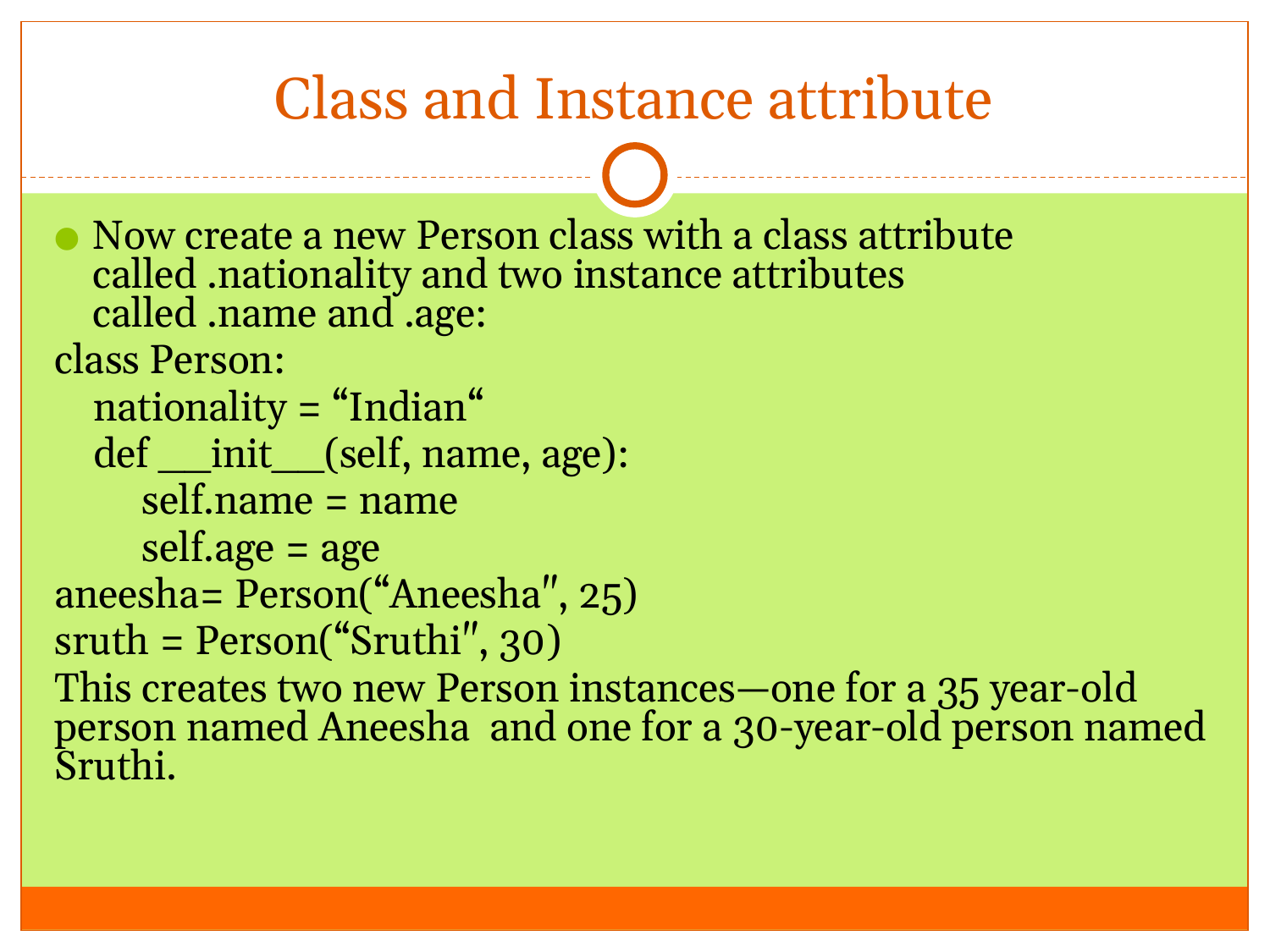

# Class and Instance attribute
Now create a new Person class with a class attribute called .nationality and two instance attributes called .name and .age:
class Person:
    nationality = “Indian“
    def __init__(self, name, age):
         self.name = name
         self.age = age
aneesha= Person(“Aneesha", 25)
sruth = Person(“Sruthi", 30)
This creates two new Person instances—one for a 35 year-old person named Aneesha  and one for a 30-year-old person named Sruthi.